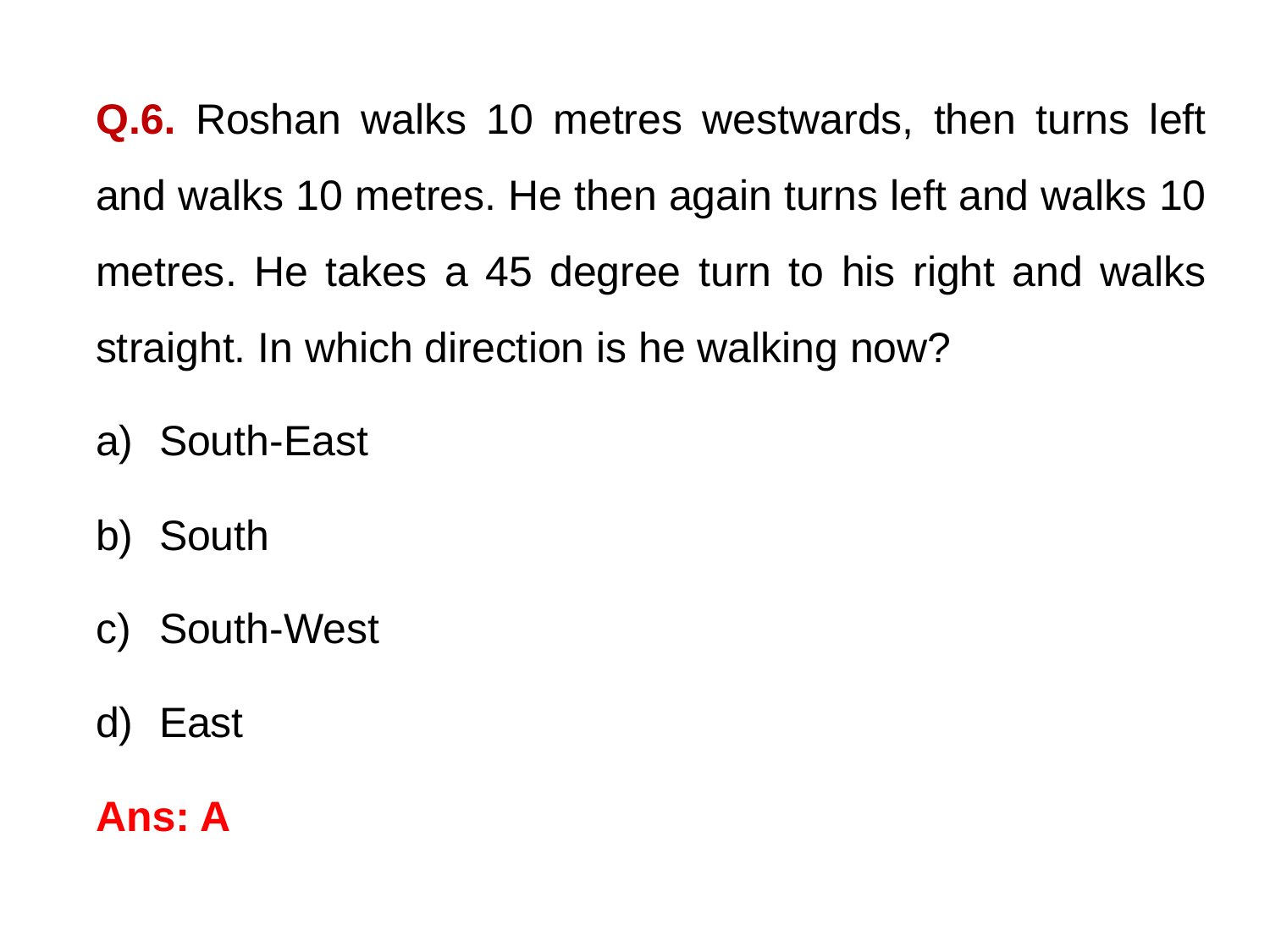

Q.6. Roshan walks 10 metres westwards, then turns left and walks 10 metres. He then again turns left and walks 10 metres. He takes a 45 degree turn to his right and walks straight. In which direction is he walking now?
South-East
South
South-West
East
Ans: A